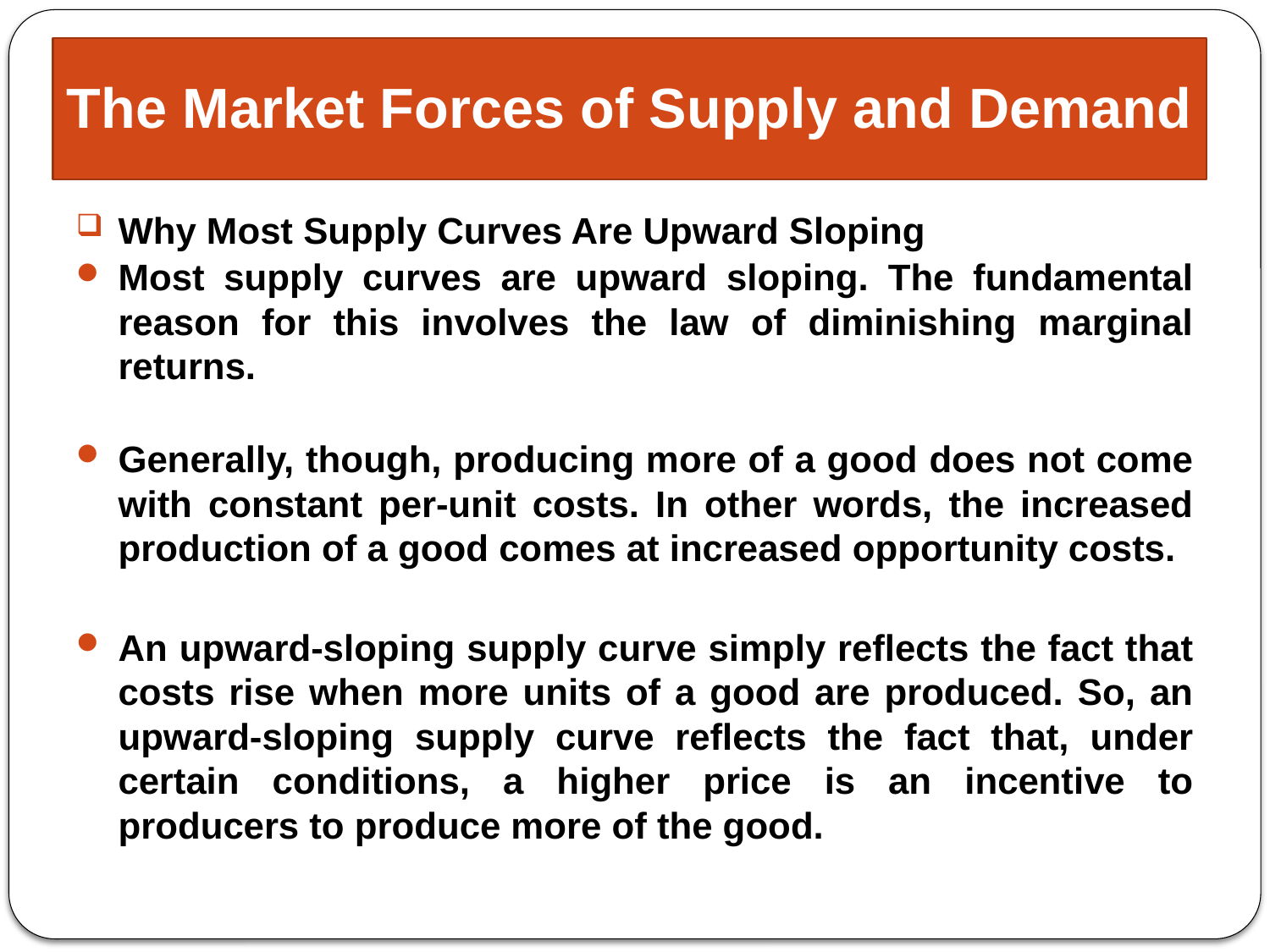

# The Market Forces of Supply and Demand
Why Most Supply Curves Are Upward Sloping
Most supply curves are upward sloping. The fundamental reason for this involves the law of diminishing marginal returns.

Generally, though, producing more of a good does not come with constant per-unit costs. In other words, the increased production of a good comes at increased opportunity costs.

An upward-sloping supply curve simply reflects the fact that costs rise when more units of a good are produced. So, an upward-sloping supply curve reflects the fact that, under certain conditions, a higher price is an incentive to producers to produce more of the good.